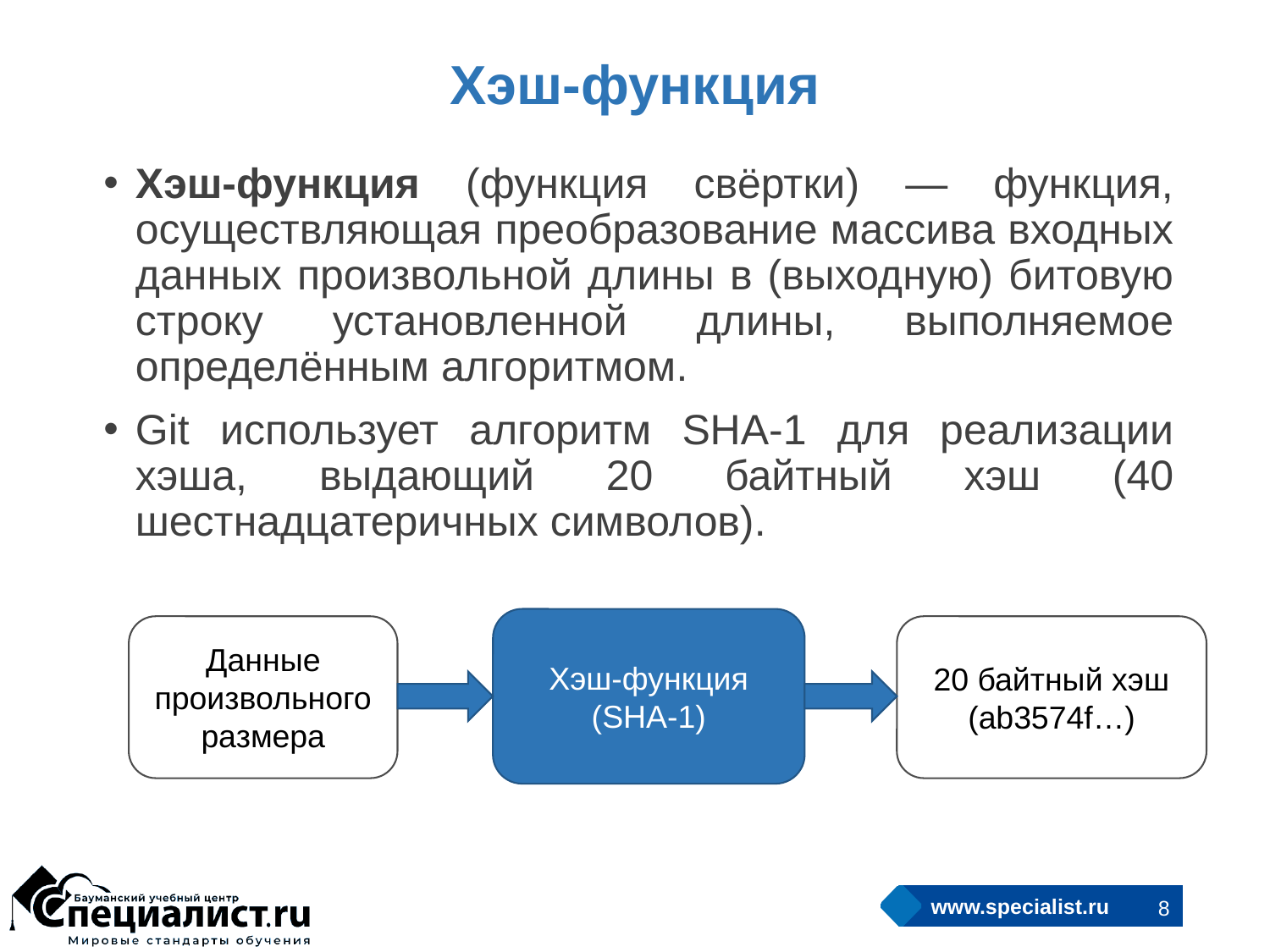

# Хэш-функция
Хэш-функция (функция свёртки) — функция, осуществляющая преобразование массива входных данных произвольной длины в (выходную) битовую строку установленной длины, выполняемое определённым алгоритмом.
Git использует алгоритм SHA-1 для реализации хэша, выдающий 20 байтный хэш (40 шестнадцатеричных символов).

Хэш-функция
(SHA-1)
Данные произвольного размера
20 байтный хэш
(ab3574f…)

8